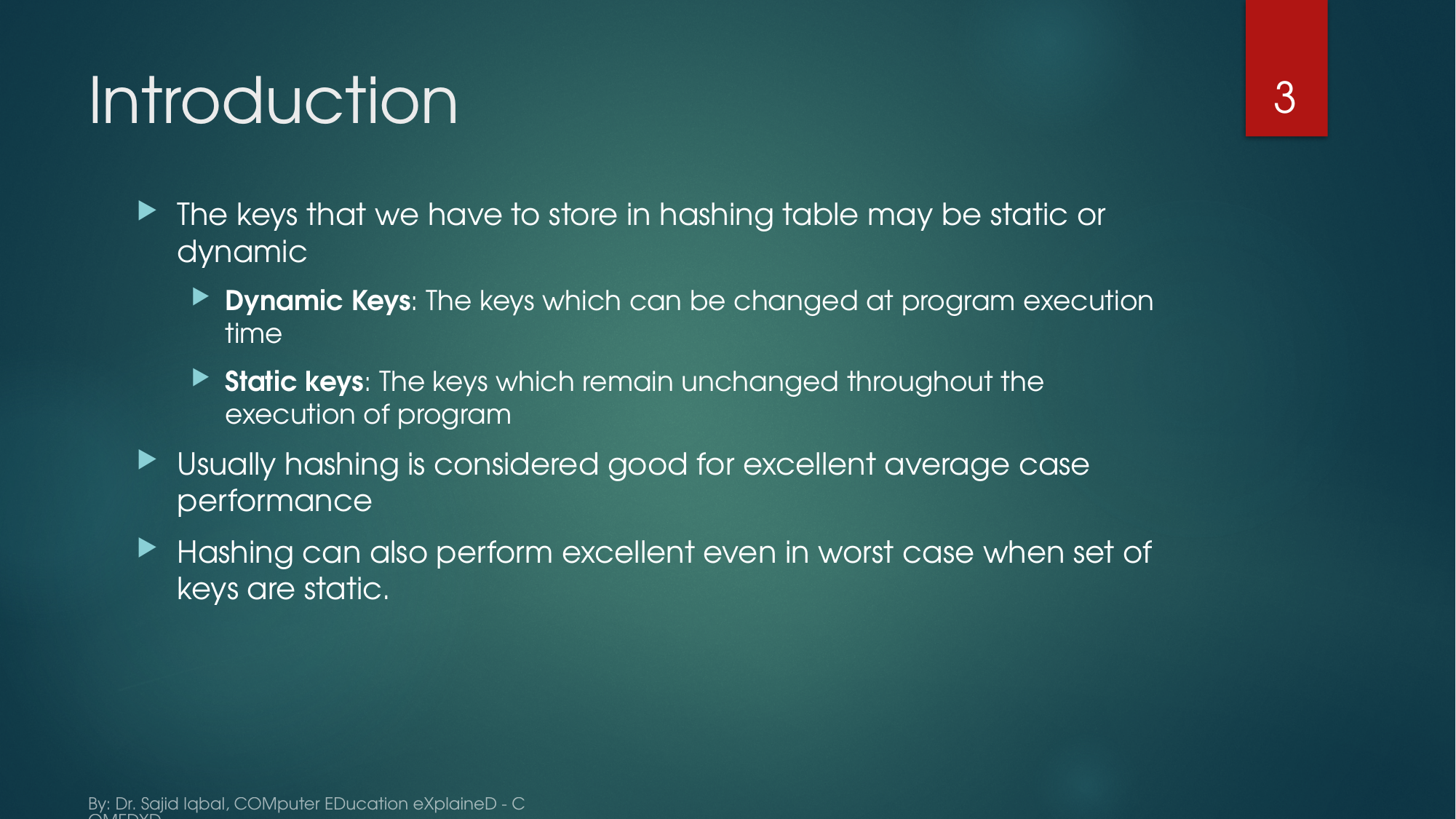

3
# Introduction
The keys that we have to store in hashing table may be static or dynamic
Dynamic Keys: The keys which can be changed at program execution time
Static keys: The keys which remain unchanged throughout the execution of program
Usually hashing is considered good for excellent average case performance
Hashing can also perform excellent even in worst case when set of keys are static.
By: Dr. Sajid Iqbal, COMputer EDucation eXplaineD - COMEDXD